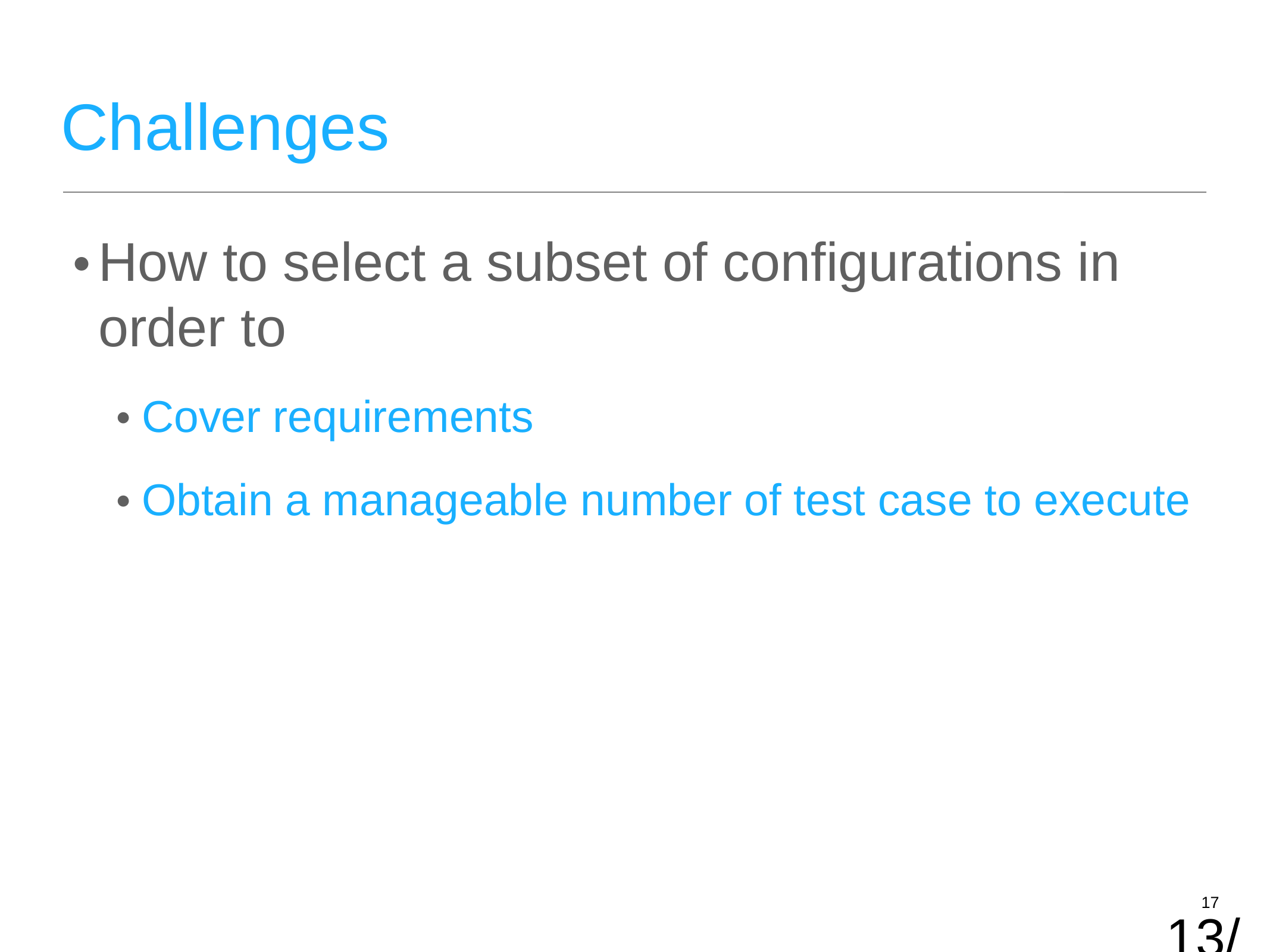

# Challenges
How to select a subset of configurations in order to
Cover requirements
Obtain a manageable number of test case to execute

17
13/11/15